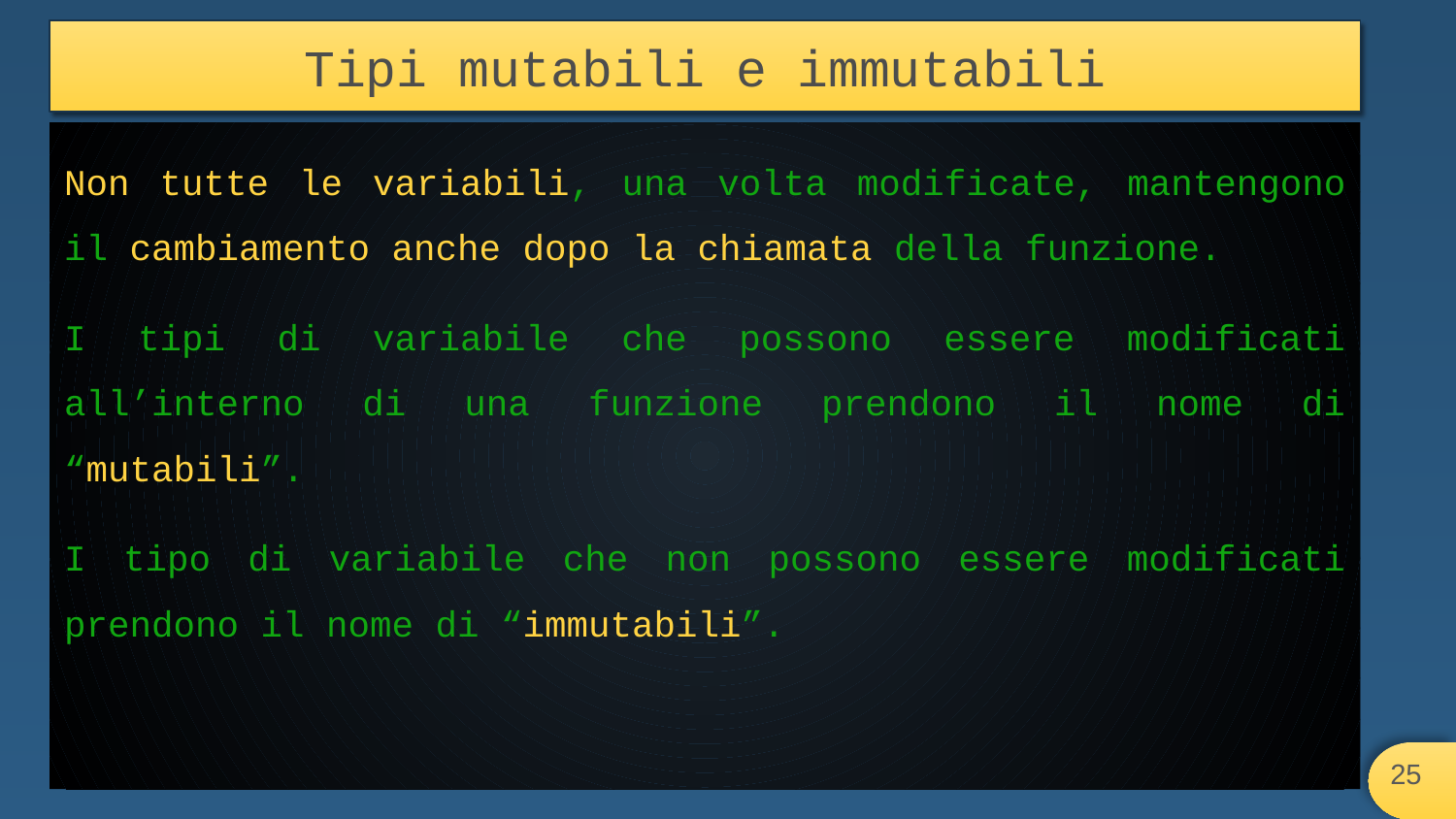

# Tipi mutabili e immutabili
Non tutte le variabili, una volta modificate, mantengono il cambiamento anche dopo la chiamata della funzione.
I tipi di variabile che possono essere modificati all’interno di una funzione prendono il nome di “mutabili”.
I tipo di variabile che non possono essere modificati prendono il nome di “immutabili”.
25